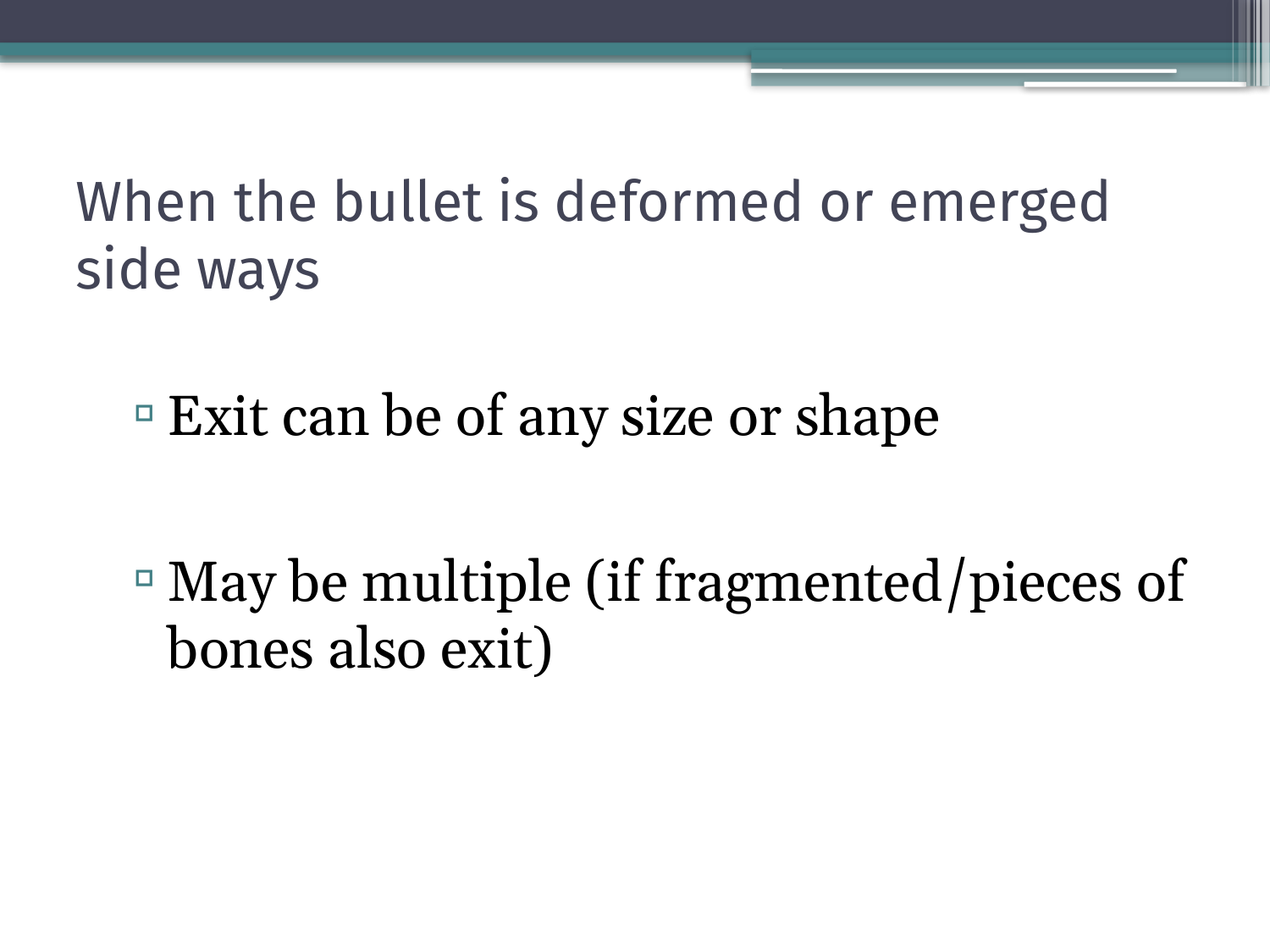

# When the bullet is deformed or emerged side ways

Exit can be of any size or shape

May be multiple (if fragmented/pieces of bones also exit)